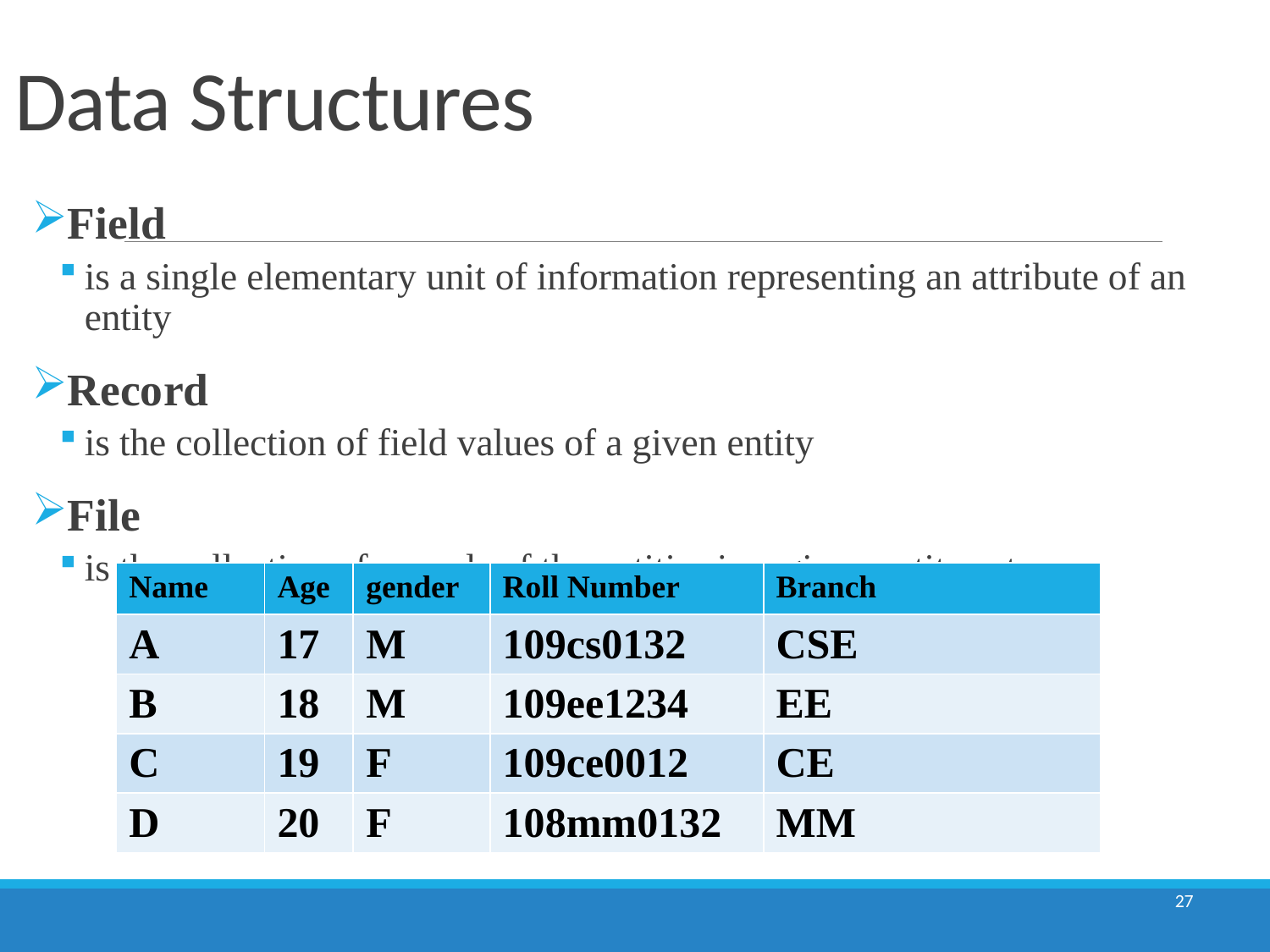

# Data Structures
Field
is a single elementary unit of information representing an attribute of an entity
Record
is the collection of field values of a given entity
File
is the collection of records of the entities in a given entity set

| Name | Age | gender | Roll Number | Branch |
| --- | --- | --- | --- | --- |
| A | 17 | M | 109cs0132 | CSE |
| B | 18 | M | 109ee1234 | EE |
| C | 19 | F | 109ce0012 | CE |
| D | 20 | F | 108mm0132 | MM |
27